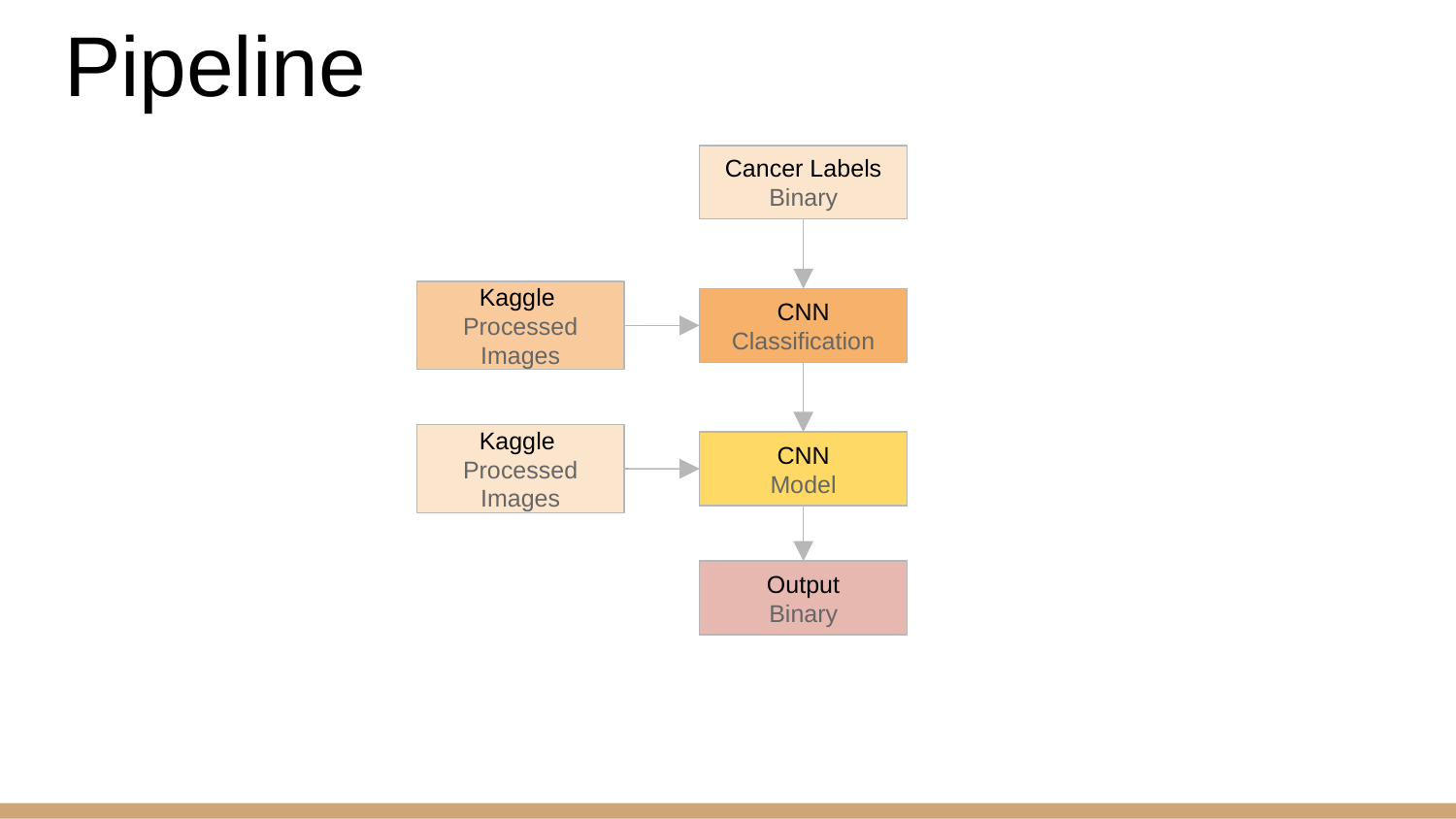

# Pipeline
Cancer Labels
Binary
Kaggle
Processed Images
CNN
Classification
Kaggle
Processed Images
CNN
Model
Output
Binary